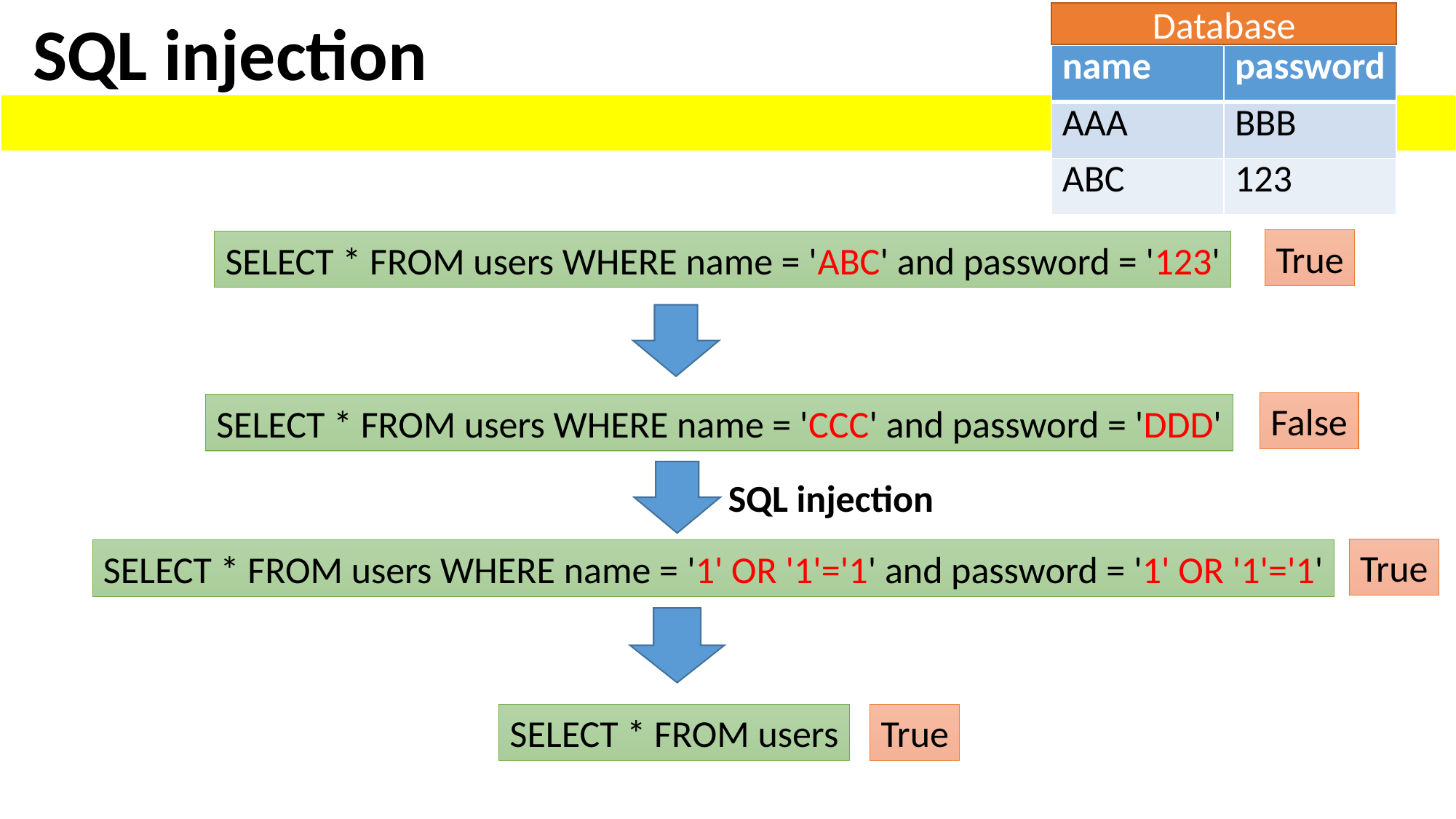

SQL injection
Database
| name | password |
| --- | --- |
| AAA | BBB |
| ABC | 123 |

True
SELECT * FROM users WHERE name = 'ABC' and password = '123'

False
SELECT * FROM users WHERE name = 'CCC' and password = 'DDD'

SQL injection
True
SELECT * FROM users WHERE name = '1' OR '1'='1' and password = '1' OR '1'='1'

SELECT * FROM users
True